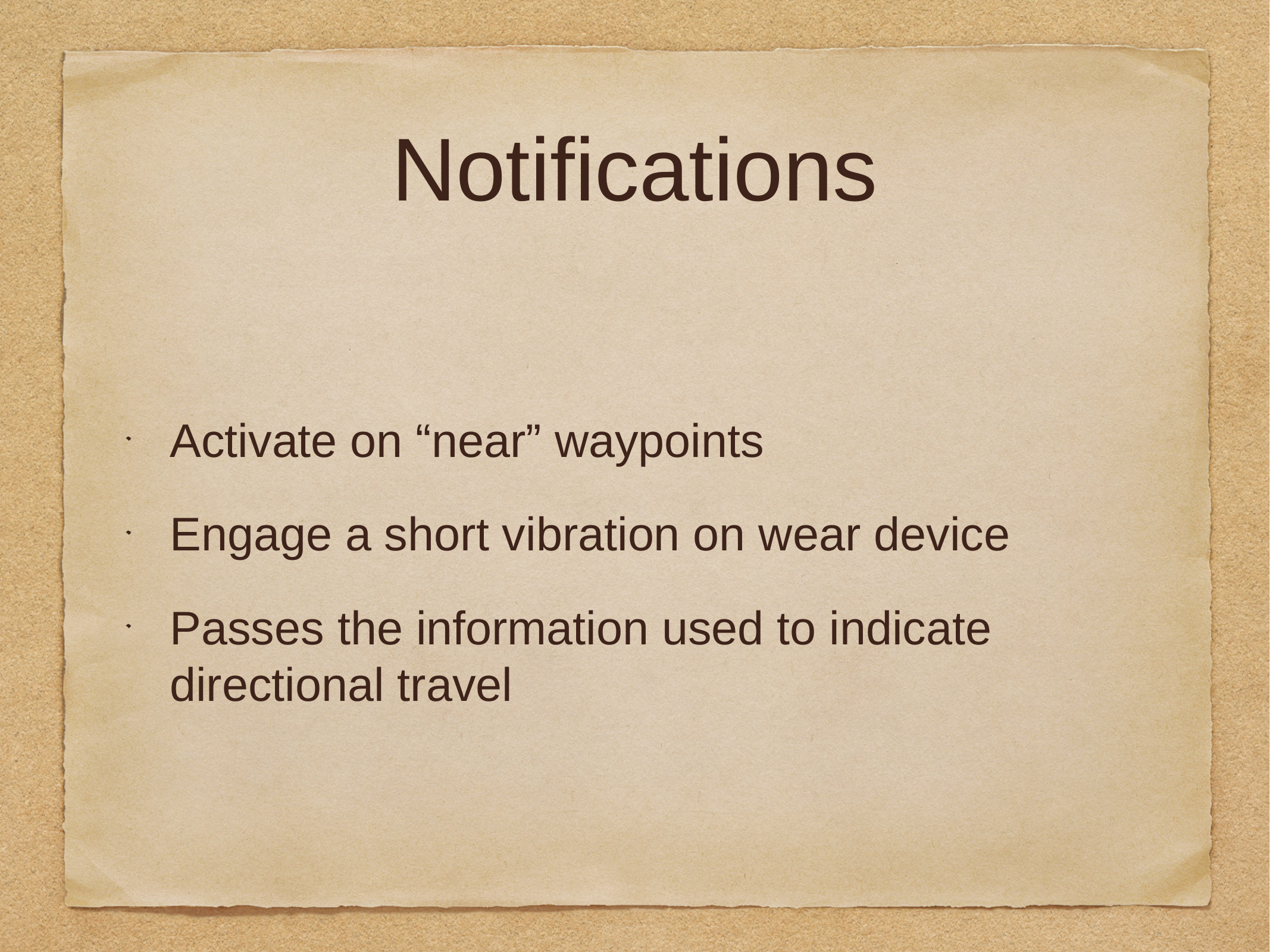

# Notifications
Activate on “near” waypoints
Engage a short vibration on wear device
Passes the information used to indicate directional travel